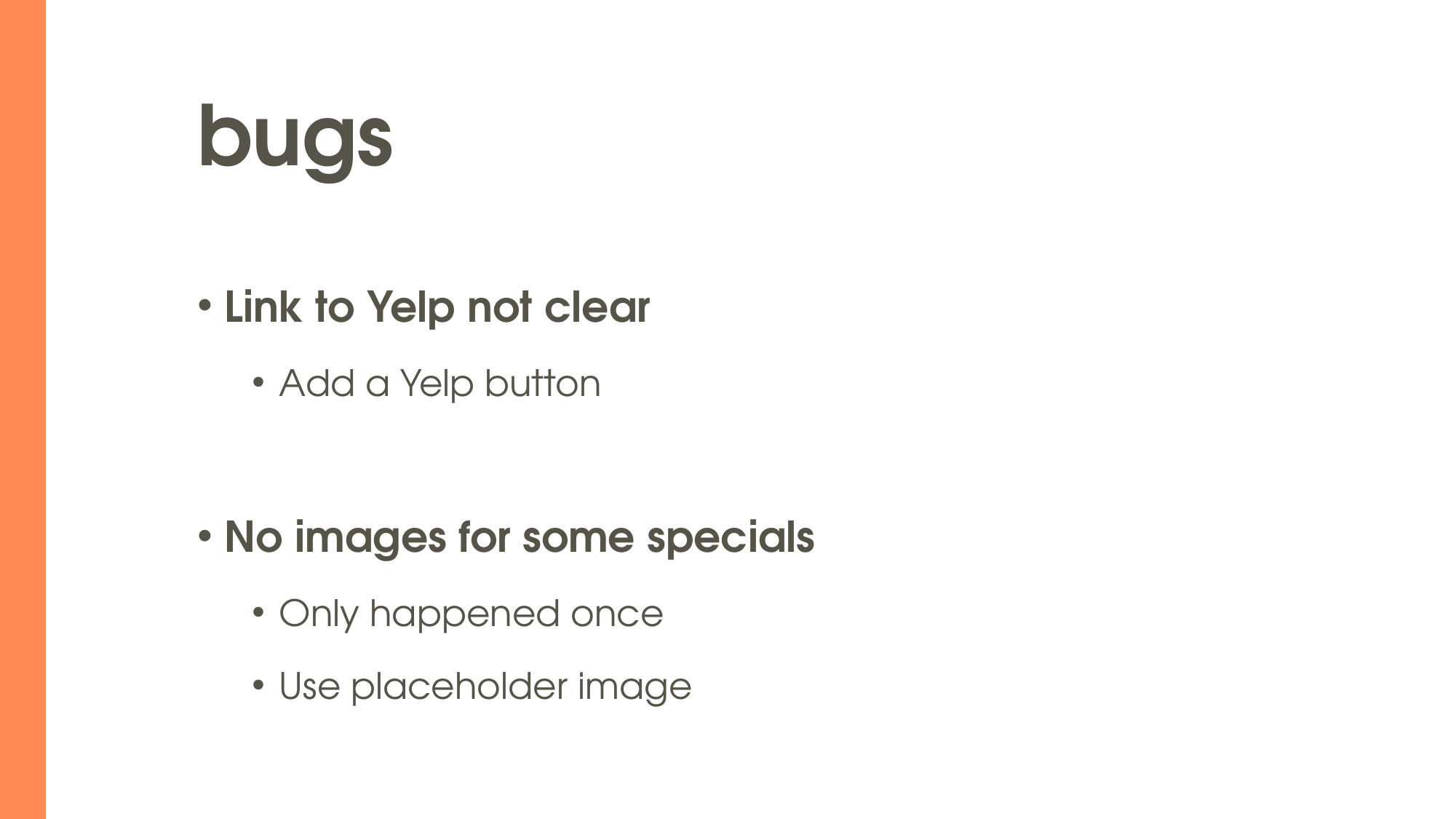

# bugs
Link to Yelp not clear
Add a Yelp button
No images for some specials
Only happened once
Use placeholder image